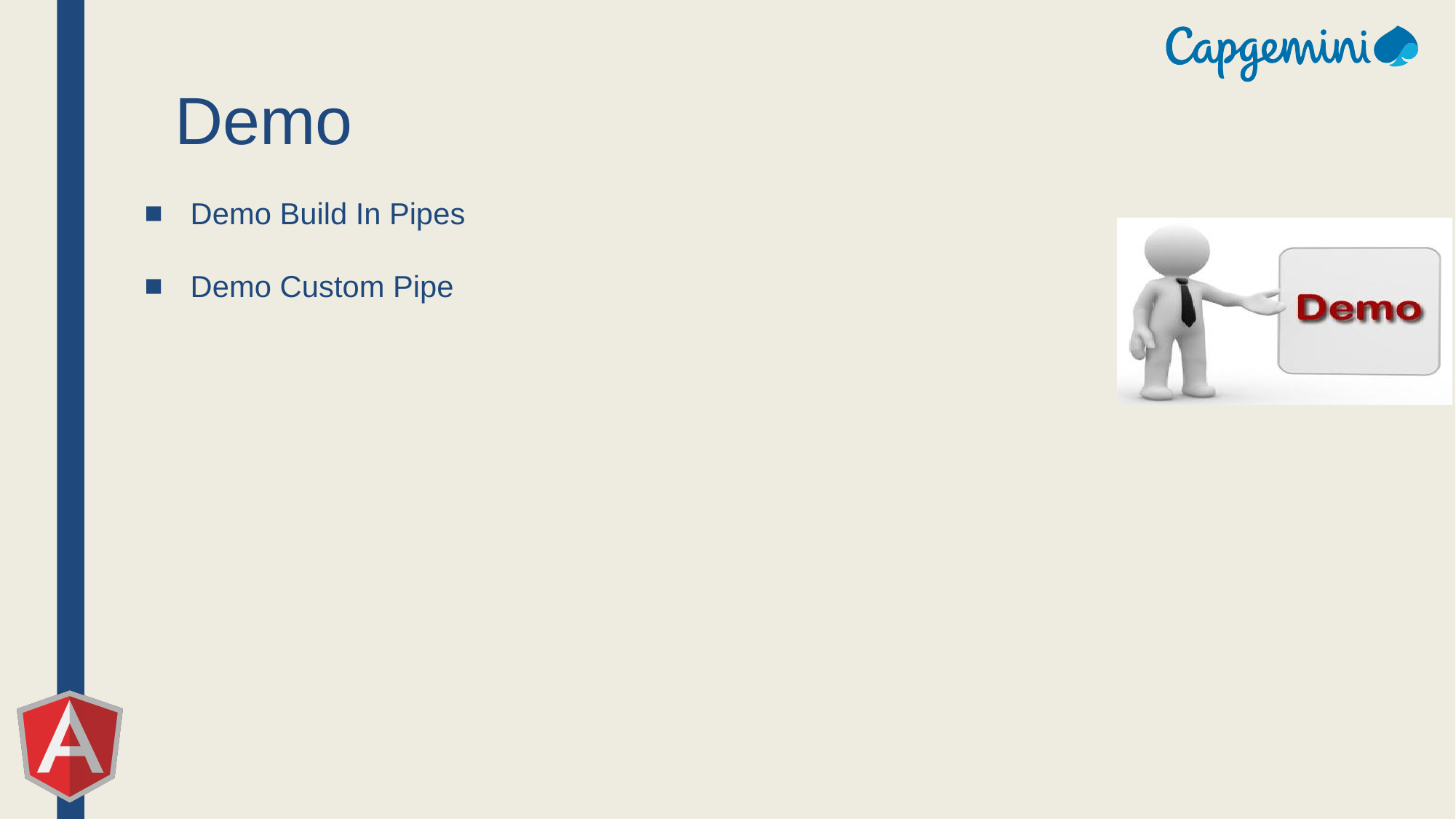

# Demo
Demo Build In Pipes
Demo Custom Pipe